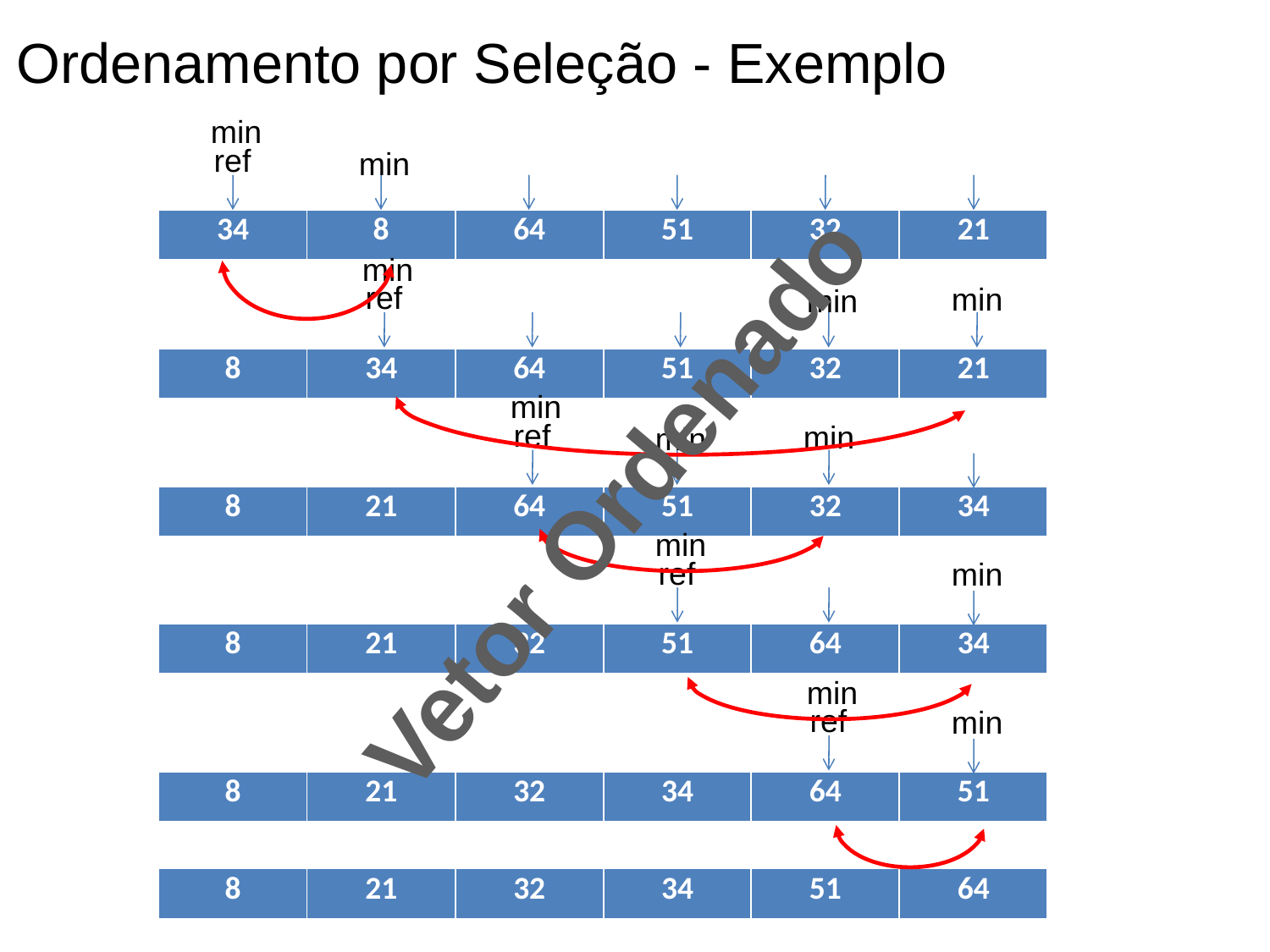

Ordenamento por Seleção - Exemplo
min
ref
min

| 34 | 8 | 64 | 51 | 32 | 21 |
| --- | --- | --- | --- | --- | --- |
min
ref
min
min

| 8 | 34 | 64 | 51 | 32 | 21 |
| --- | --- | --- | --- | --- | --- |
min
ref
min
min
Vetor Ordenado
| 8 | 21 | 64 | 51 | 32 | 34 |
| --- | --- | --- | --- | --- | --- |

min
ref
min
| 8 | 21 | 32 | 51 | 64 | 34 |
| --- | --- | --- | --- | --- | --- |

min
ref
min
| 8 | 21 | 32 | 34 | 64 | 51 |
| --- | --- | --- | --- | --- | --- |

| 8 | 21 | 32 | 34 | 51 | 64 |
| --- | --- | --- | --- | --- | --- |